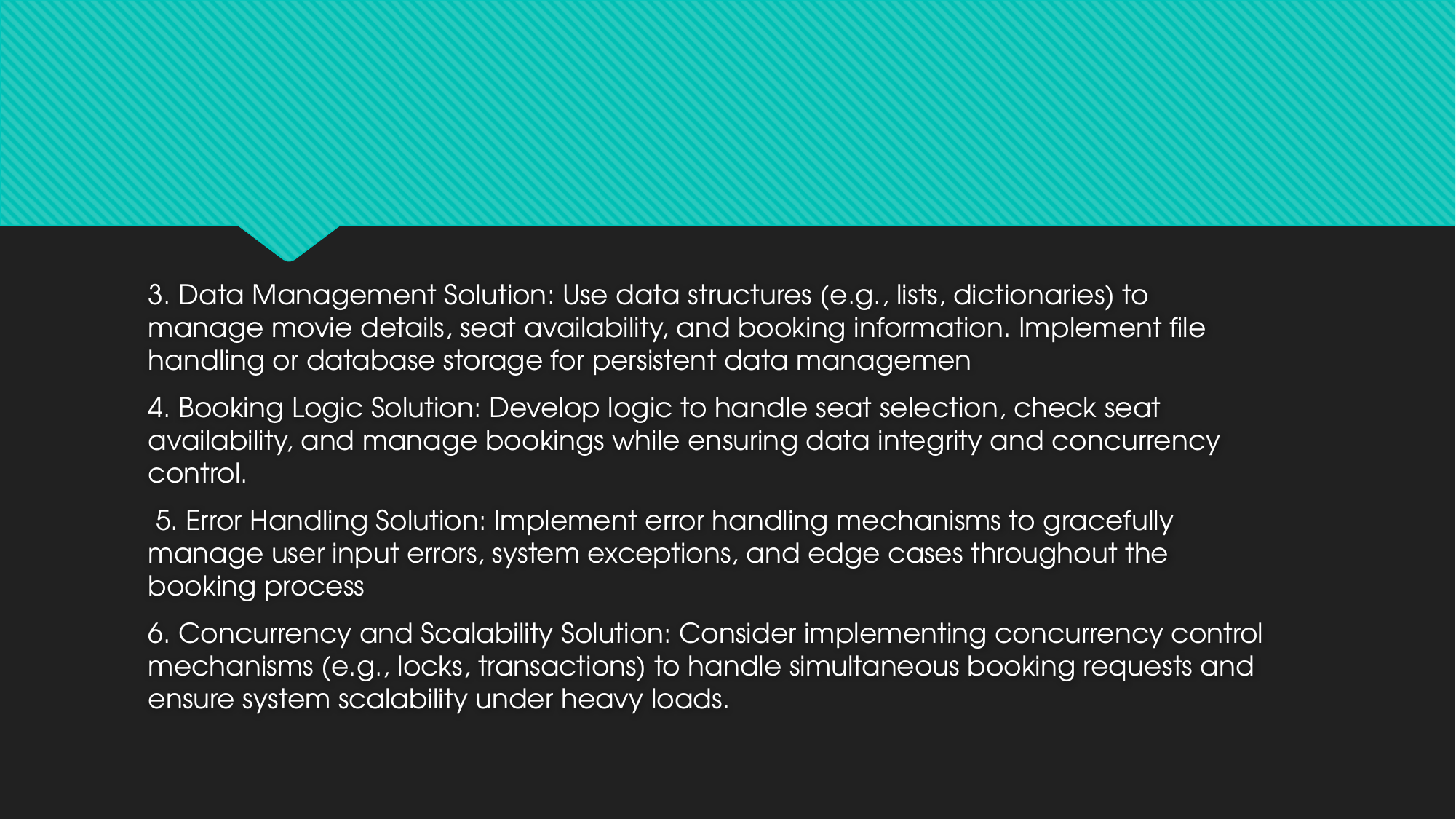

3. Data Management Solution: Use data structures (e.g., lists, dictionaries) to manage movie details, seat availability, and booking information. Implement file handling or database storage for persistent data managemen
4. Booking Logic Solution: Develop logic to handle seat selection, check seat availability, and manage bookings while ensuring data integrity and concurrency control.
 5. Error Handling Solution: Implement error handling mechanisms to gracefully manage user input errors, system exceptions, and edge cases throughout the booking process
6. Concurrency and Scalability Solution: Consider implementing concurrency control mechanisms (e.g., locks, transactions) to handle simultaneous booking requests and ensure system scalability under heavy loads.